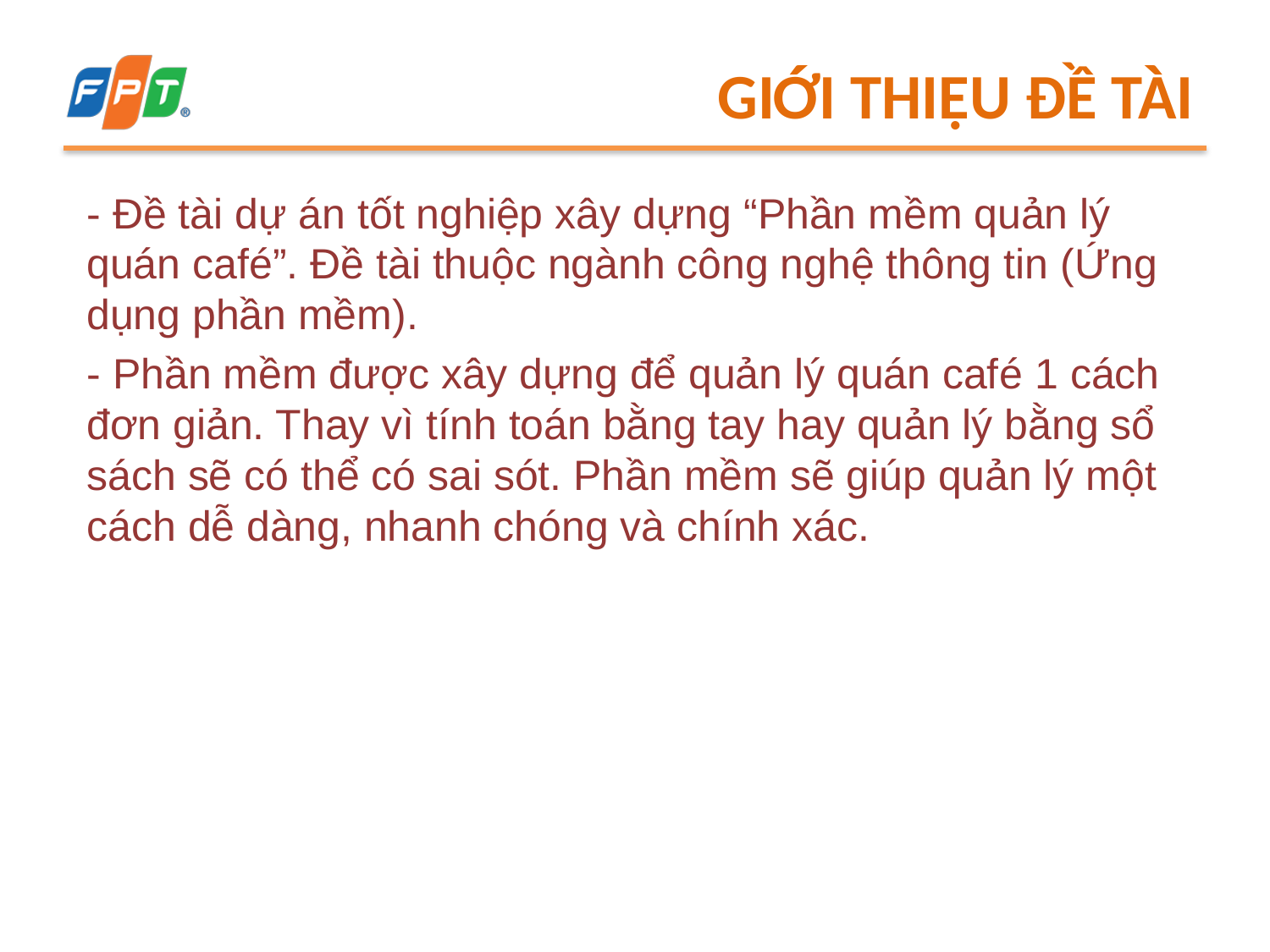

# Giới thiệu đề tài
- Đề tài dự án tốt nghiệp xây dựng “Phần mềm quản lý quán café”. Đề tài thuộc ngành công nghệ thông tin (Ứng dụng phần mềm).
- Phần mềm được xây dựng để quản lý quán café 1 cách đơn giản. Thay vì tính toán bằng tay hay quản lý bằng sổ sách sẽ có thể có sai sót. Phần mềm sẽ giúp quản lý một cách dễ dàng, nhanh chóng và chính xác.